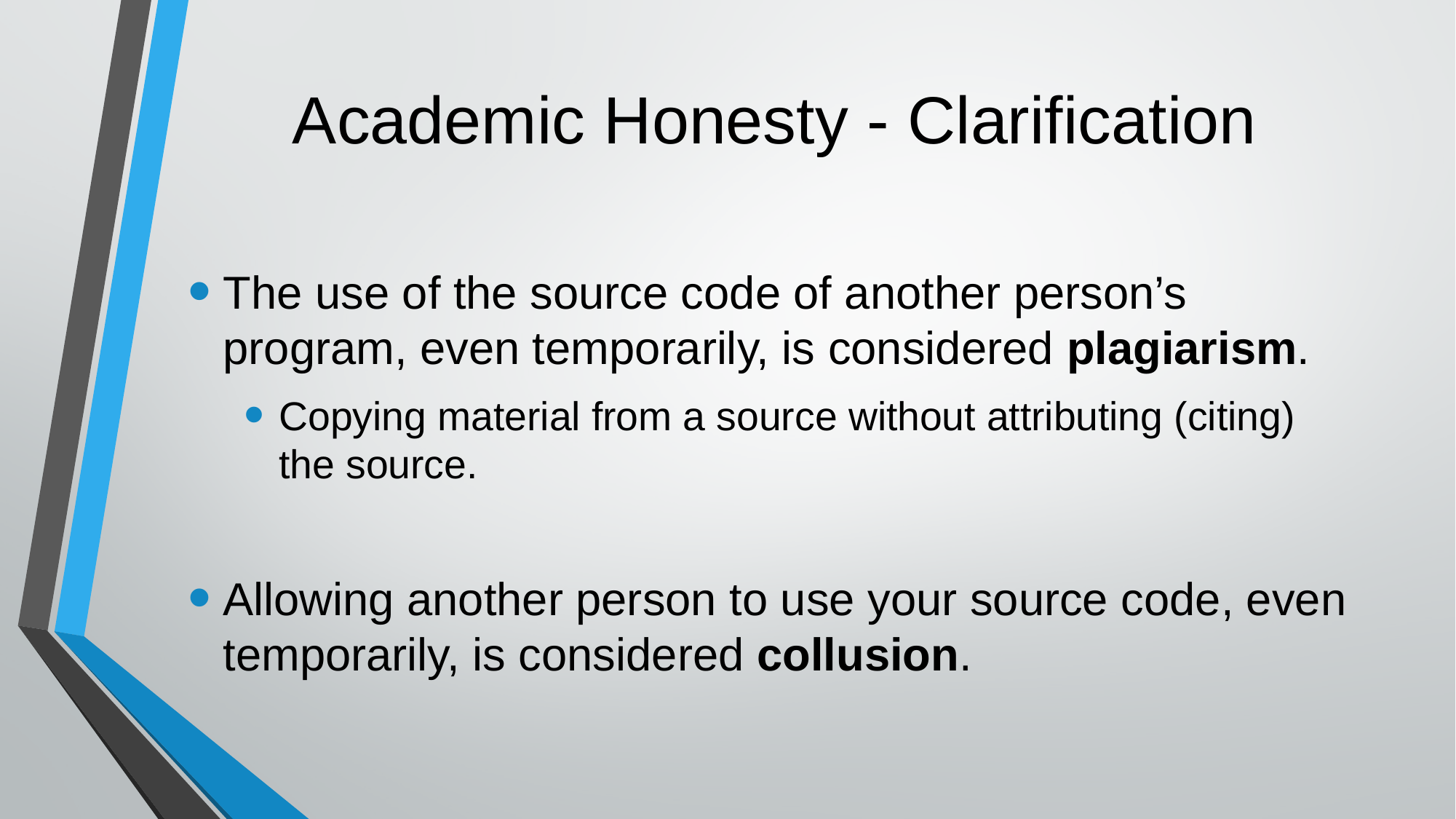

# Academic Honesty - Clarification

The use of the source code of another person’s program, even temporarily, is considered plagiarism.
Copying material from a source without attributing (citing) the source.

Allowing another person to use your source code, even temporarily, is considered collusion.